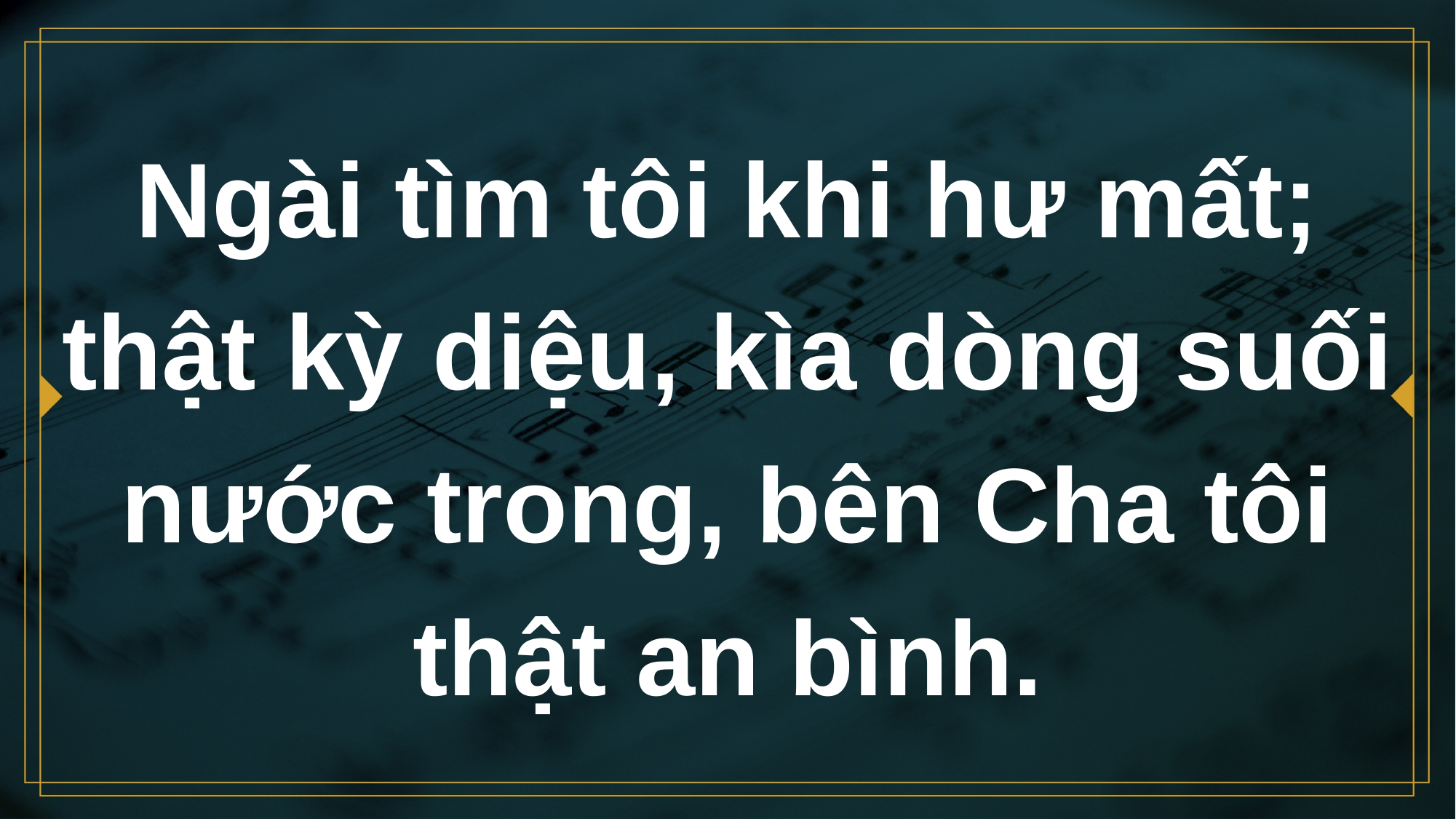

# Ngài tìm tôi khi hư mất; thật kỳ diệu, kìa dòng suối nước trong, bên Cha tôi thật an bình.